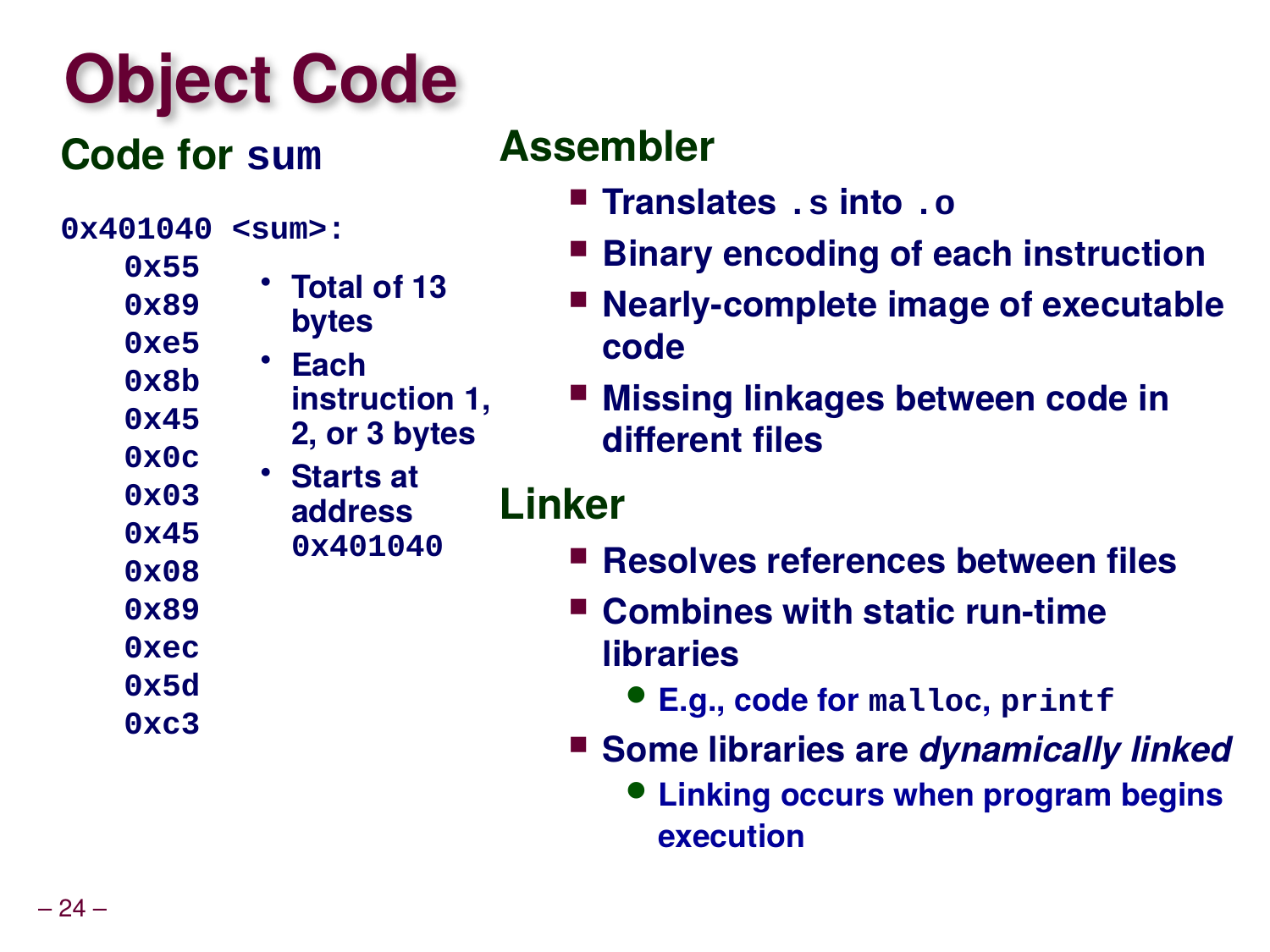

# Object Code
Assembler
Translates .s into .o
Binary encoding of each instruction
Nearly-complete image of executable code
Missing linkages between code in different files
Linker
Resolves references between files
Combines with static run-time libraries
E.g., code for malloc, printf
Some libraries are dynamically linked
Linking occurs when program begins execution
Code for sum

0x401040 <sum>:	0x55
	0x89
	0xe5
	0x8b
	0x45
	0x0c
	0x03
	0x45
	0x08
	0x89
	0xec
	0x5d
	0xc3
Total of 13 bytes
Each instruction 1, 2, or 3 bytes
Starts at address 0x401040